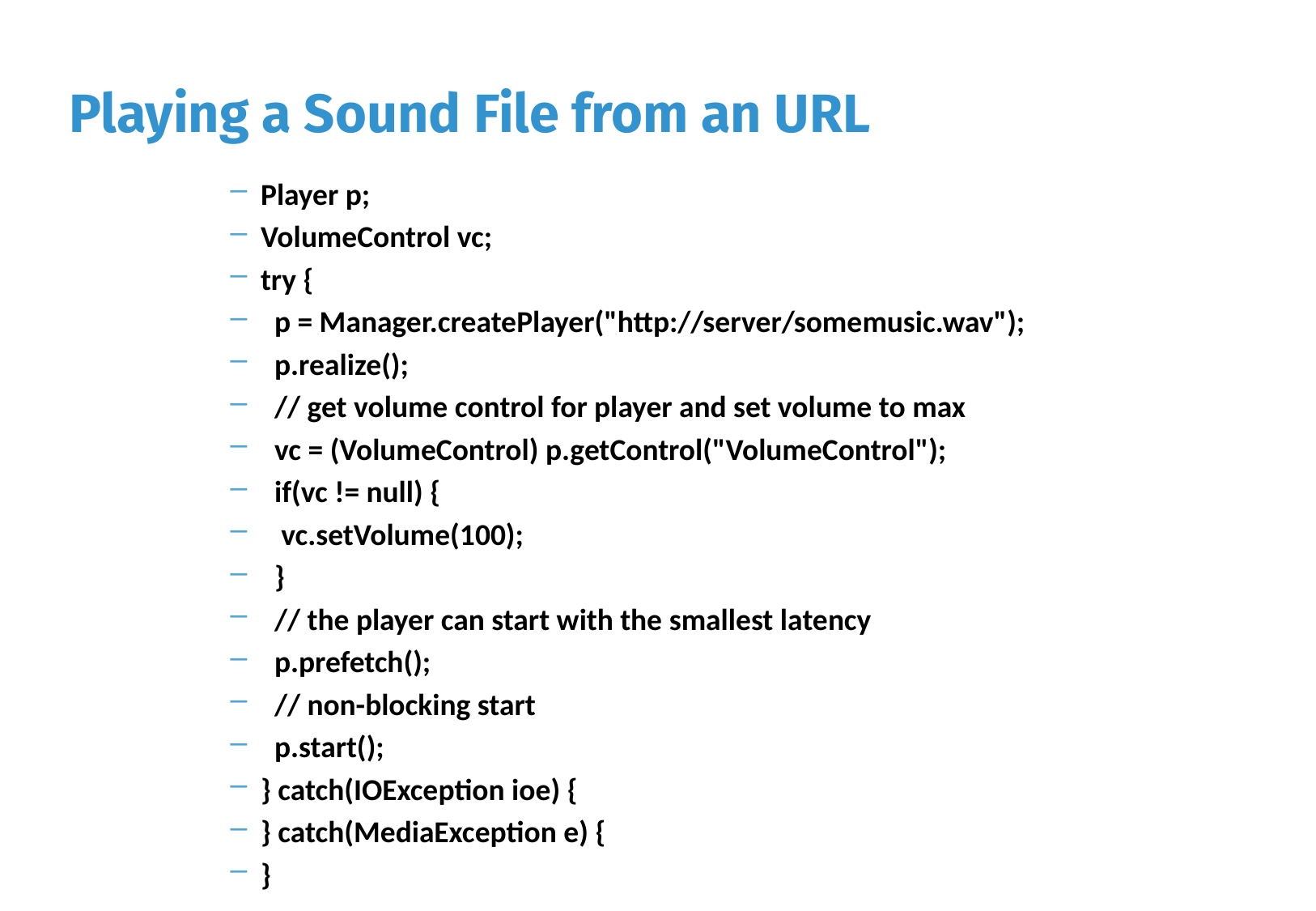

# Playing a Sound File from an URL
Player p;
VolumeControl vc;
try {
  p = Manager.createPlayer("http://server/somemusic.wav");
  p.realize();
  // get volume control for player and set volume to max
  vc = (VolumeControl) p.getControl("VolumeControl");
  if(vc != null) {
   vc.setVolume(100);
  }
  // the player can start with the smallest latency
  p.prefetch();
  // non-blocking start
  p.start();
} catch(IOException ioe) {
} catch(MediaException e) {
}
...